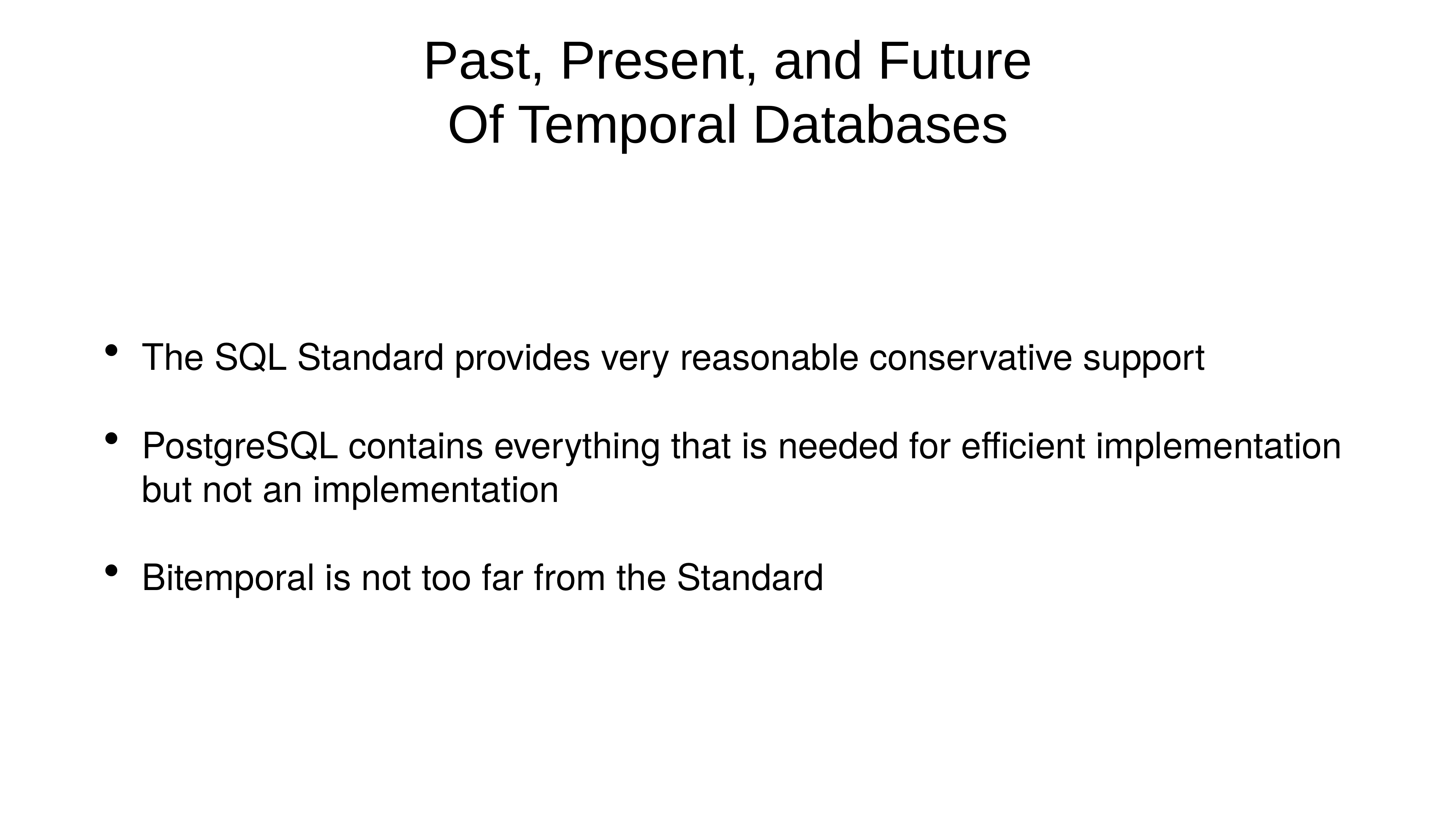

# Past, Present, and Future
Of Temporal Databases
The SQL Standard provides very reasonable conservative support
PostgreSQL contains everything that is needed for efficient implementation but not an implementation
Bitemporal is not too far from the Standard